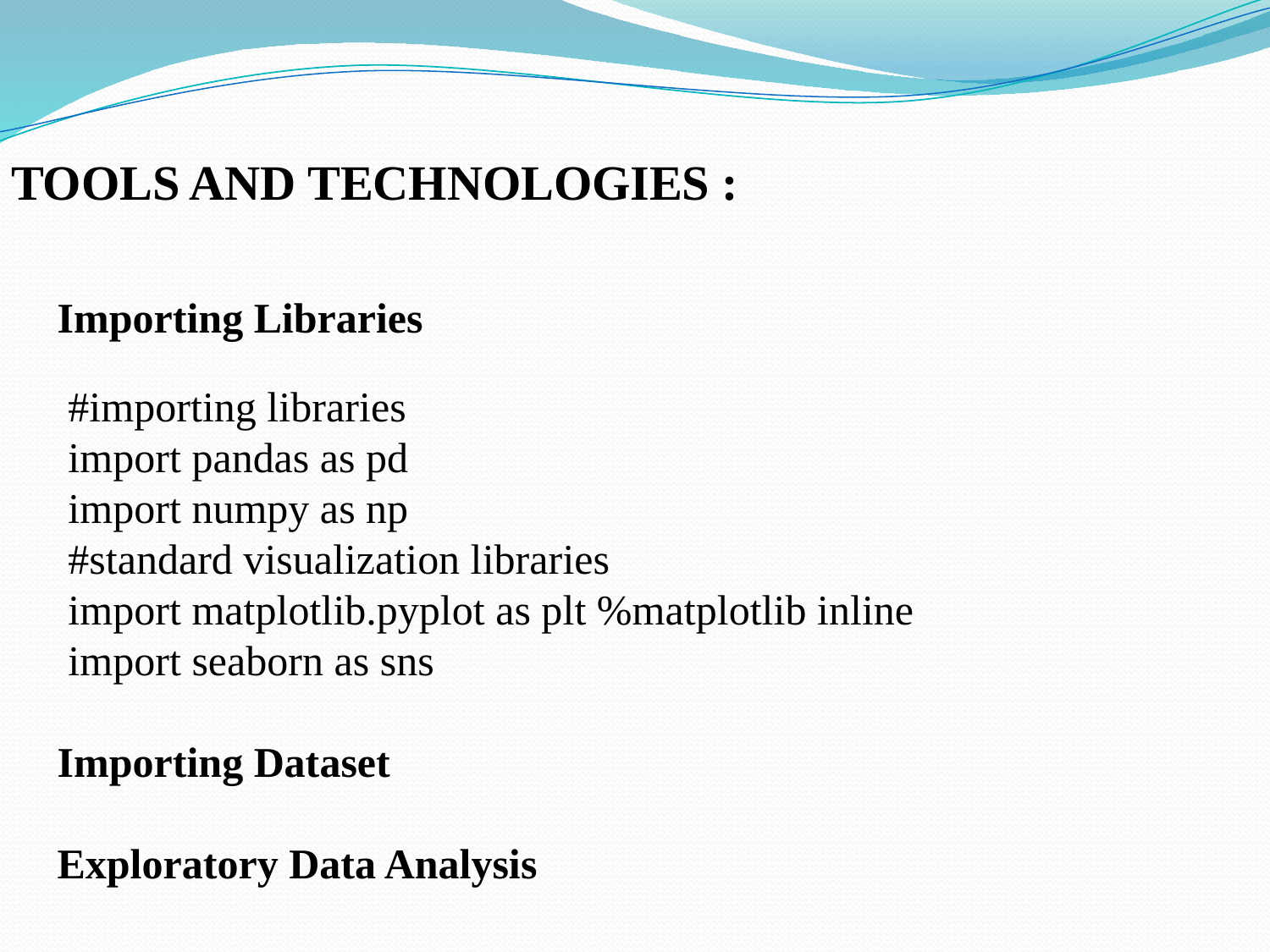

TOOLS AND TECHNOLOGIES :
Importing Libraries

 #importing libraries
 import pandas as pd
 import numpy as np
 #standard visualization libraries
 import matplotlib.pyplot as plt %matplotlib inline
 import seaborn as sns

Importing Dataset

Exploratory Data Analysis